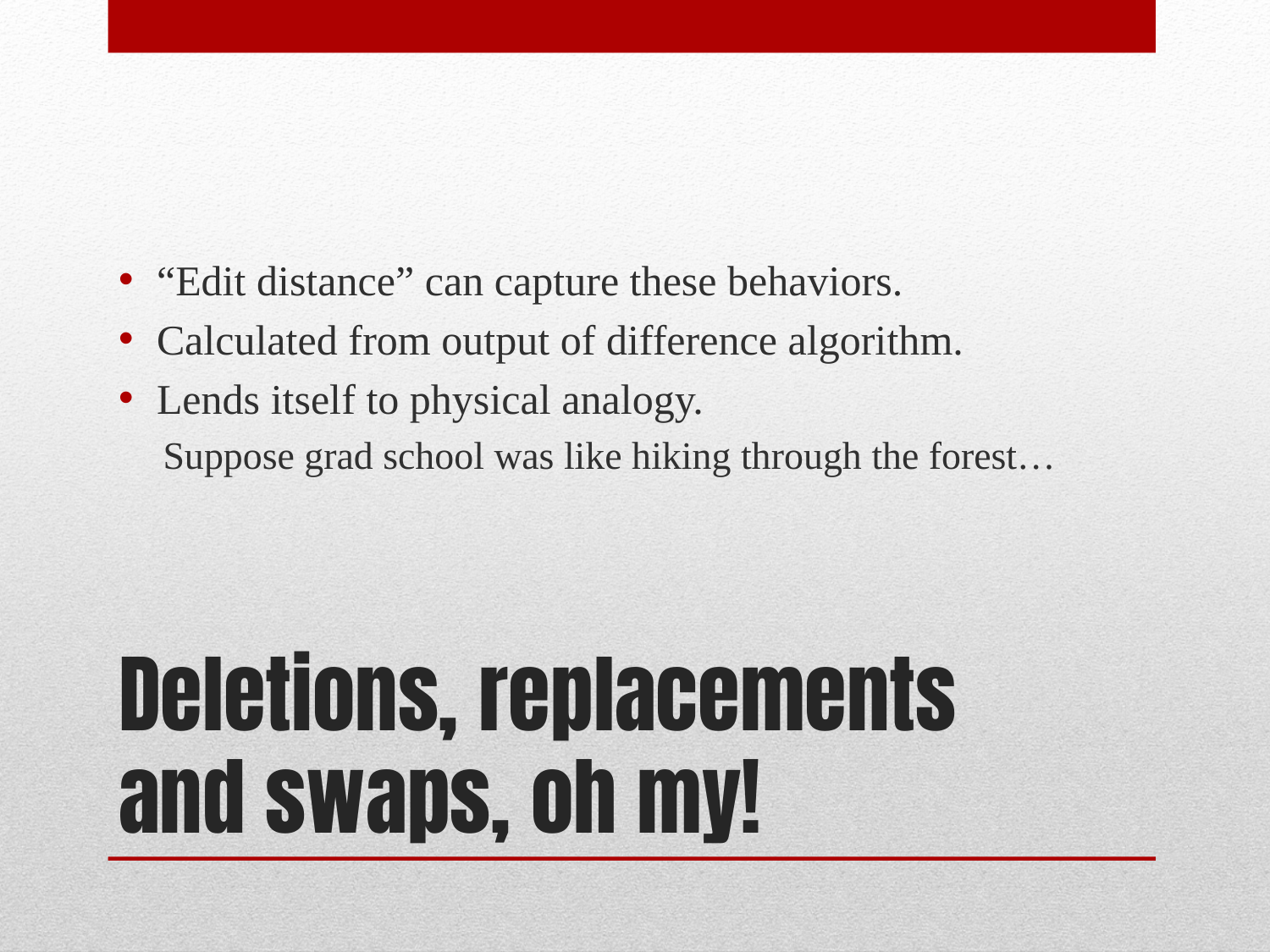

“Edit distance” can capture these behaviors.
Calculated from output of difference algorithm.
Lends itself to physical analogy.
Suppose grad school was like hiking through the forest…
# Deletions, replacements and swaps, oh my!